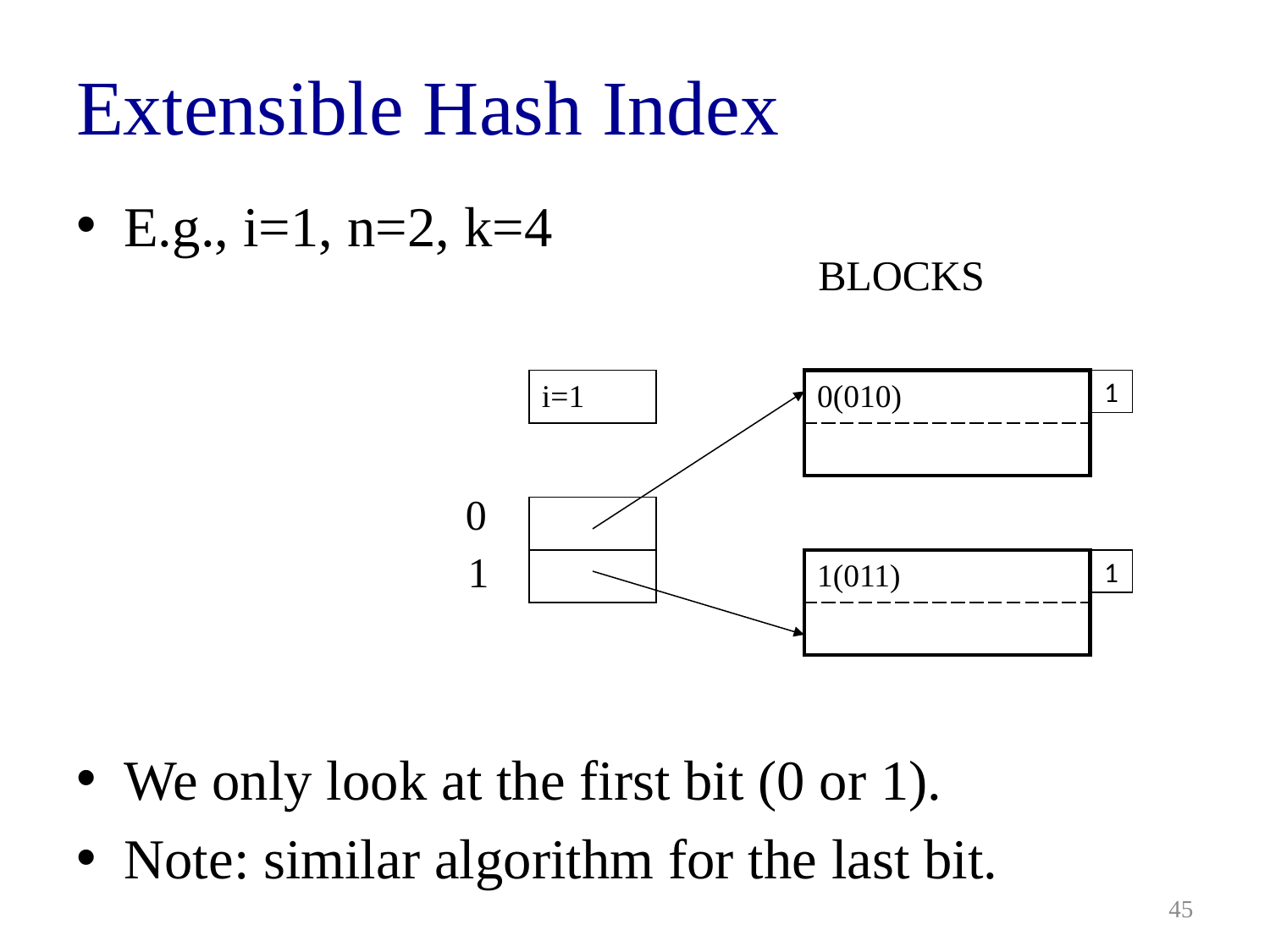

# Extensible Hash Index
E.g., i=1, n=2, k=4

We only look at the first bit (0 or 1).
Note: similar algorithm for the last bit.

BLOCKS
| i=1 |
| --- |
| 0(010) |
| --- |
|  |
1

0
|  |
| --- |
|  |
1
| 1(011) |
| --- |
|  |
1

45